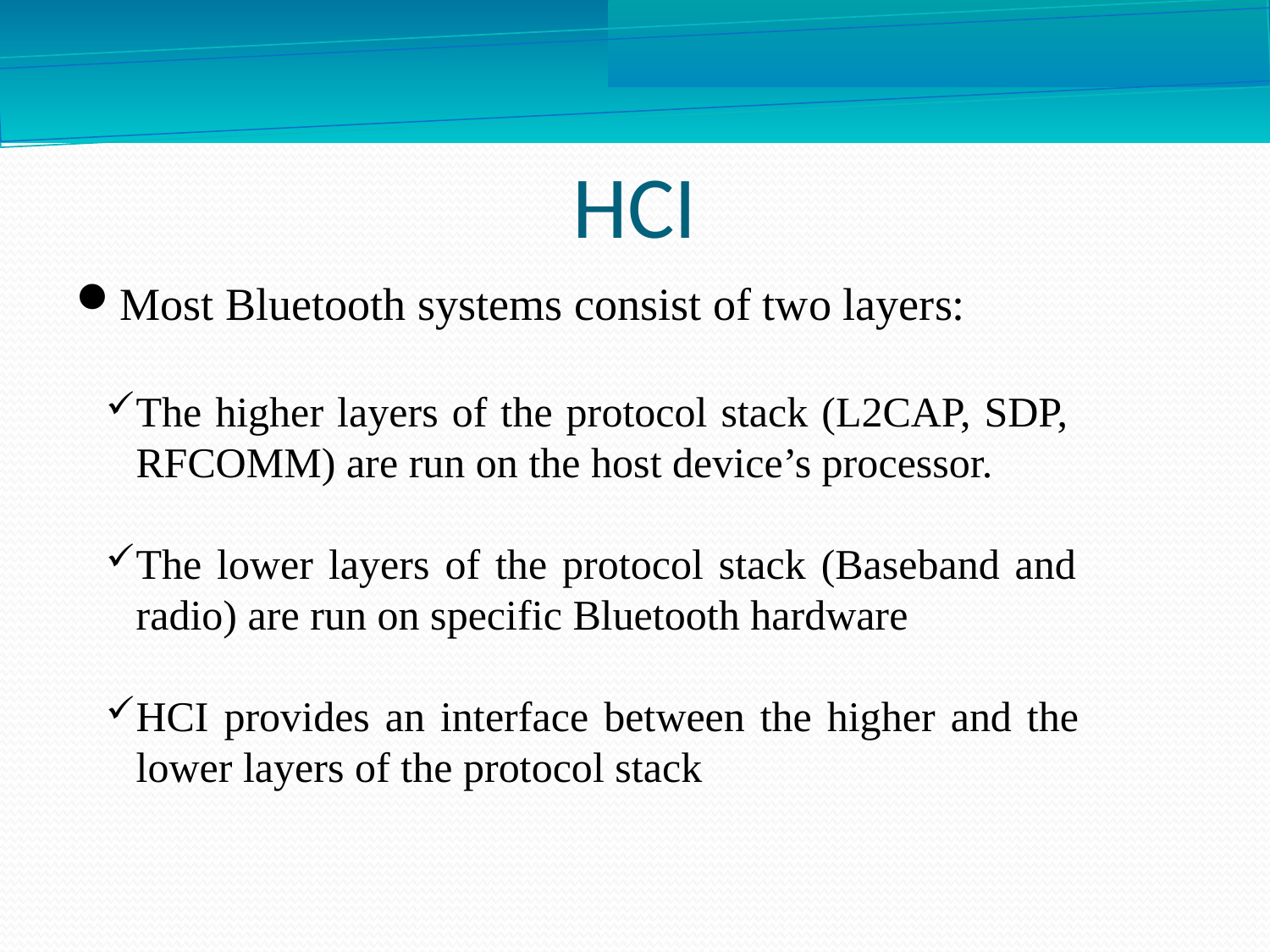

HCI
Most Bluetooth systems consist of two layers:

The higher layers of the protocol stack (L2CAP, SDP,      	RFCOMM) are run on the host device’s processor.

The lower layers of the protocol stack (Baseband and 	radio) are run on specific Bluetooth hardware

HCI provides an interface between the higher and the 	lower layers of the protocol stack